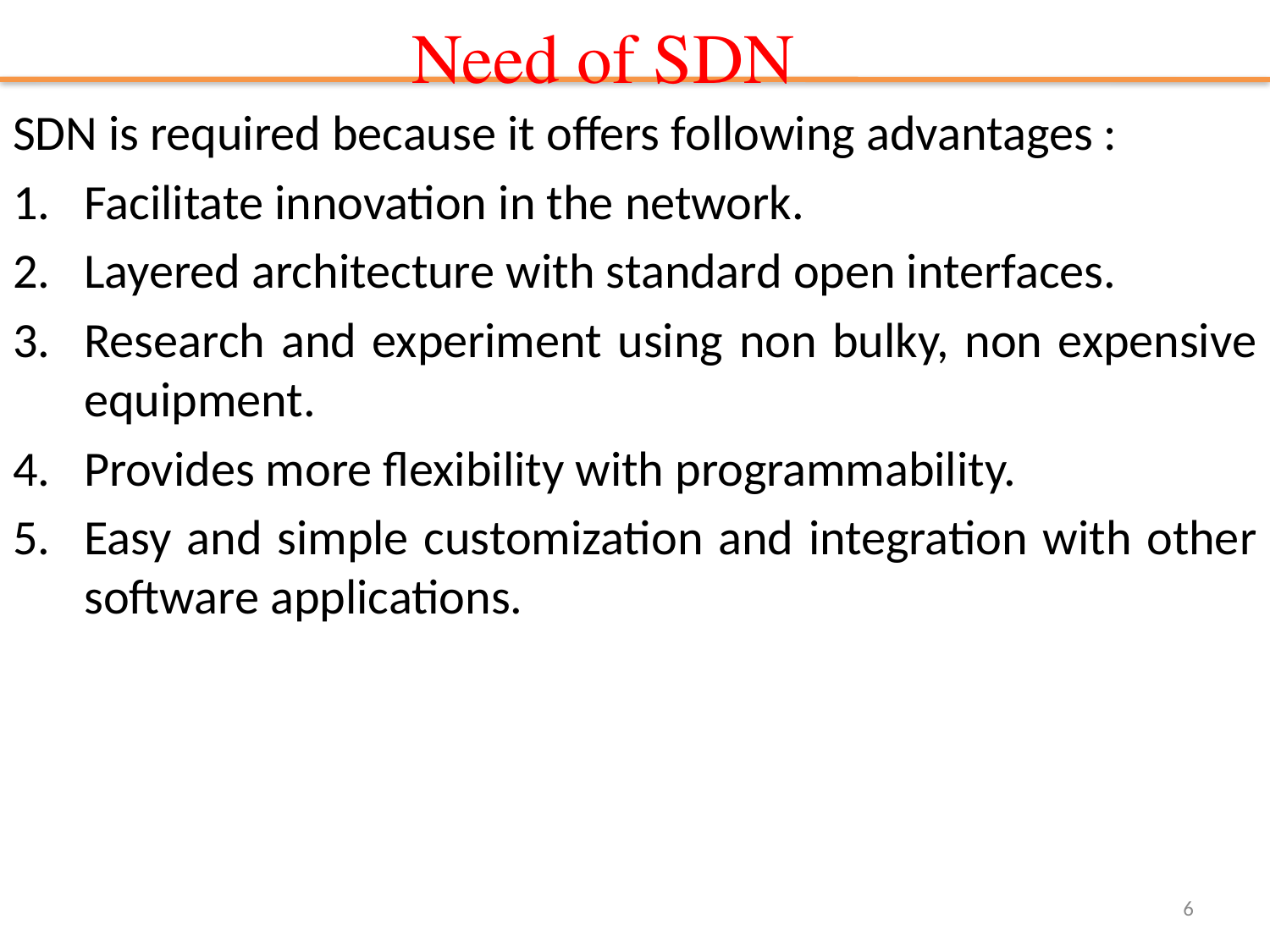

# Need of SDN
SDN is required because it offers following advantages :
Facilitate innovation in the network.
Layered architecture with standard open interfaces.
Research and experiment using non bulky, non expensive equipment.
Provides more flexibility with programmability.
Easy and simple customization and integration with other software applications.
6